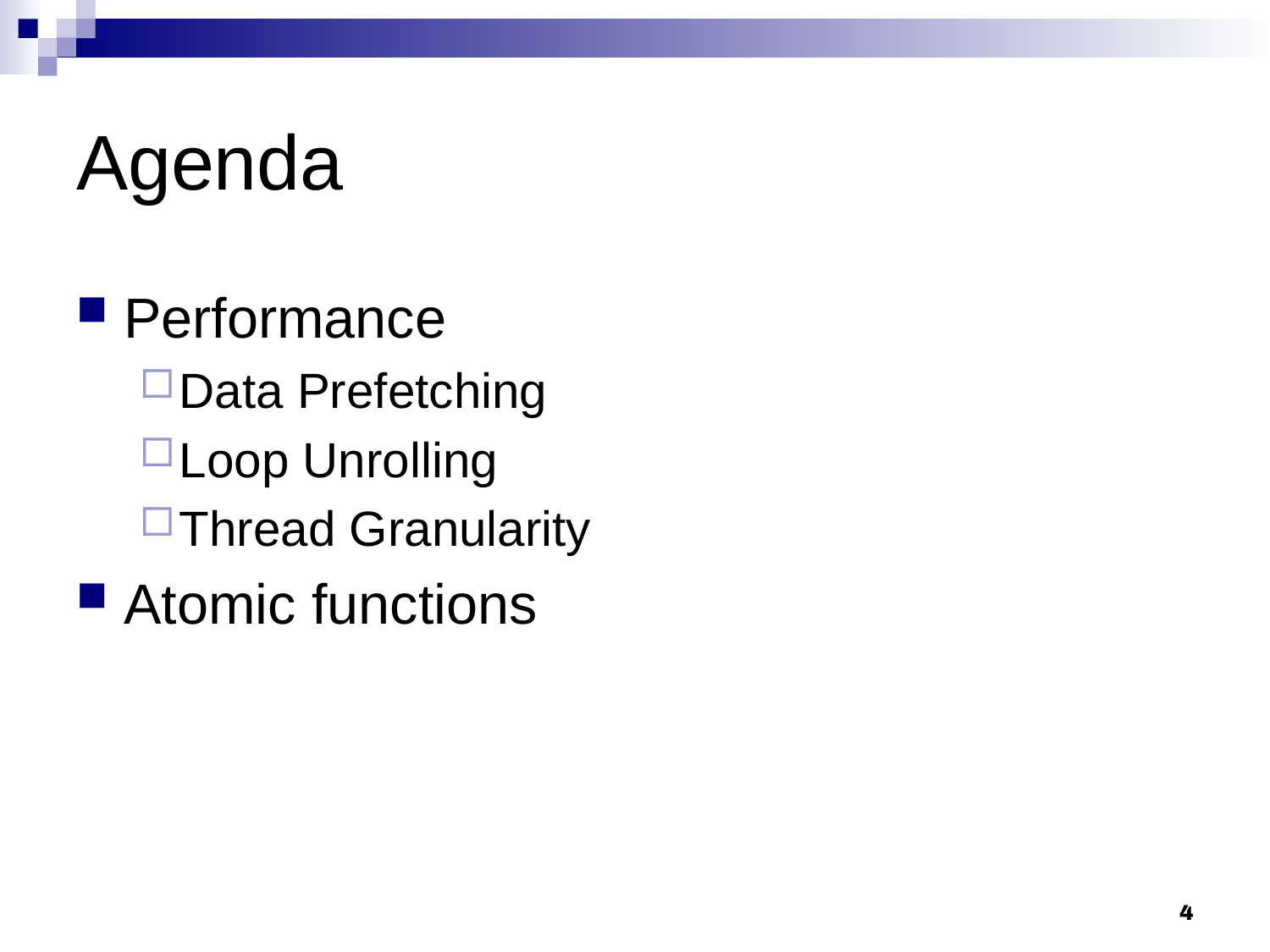

# Agenda
Performance
Data Prefetching
Loop Unrolling
Thread Granularity
Atomic functions

4